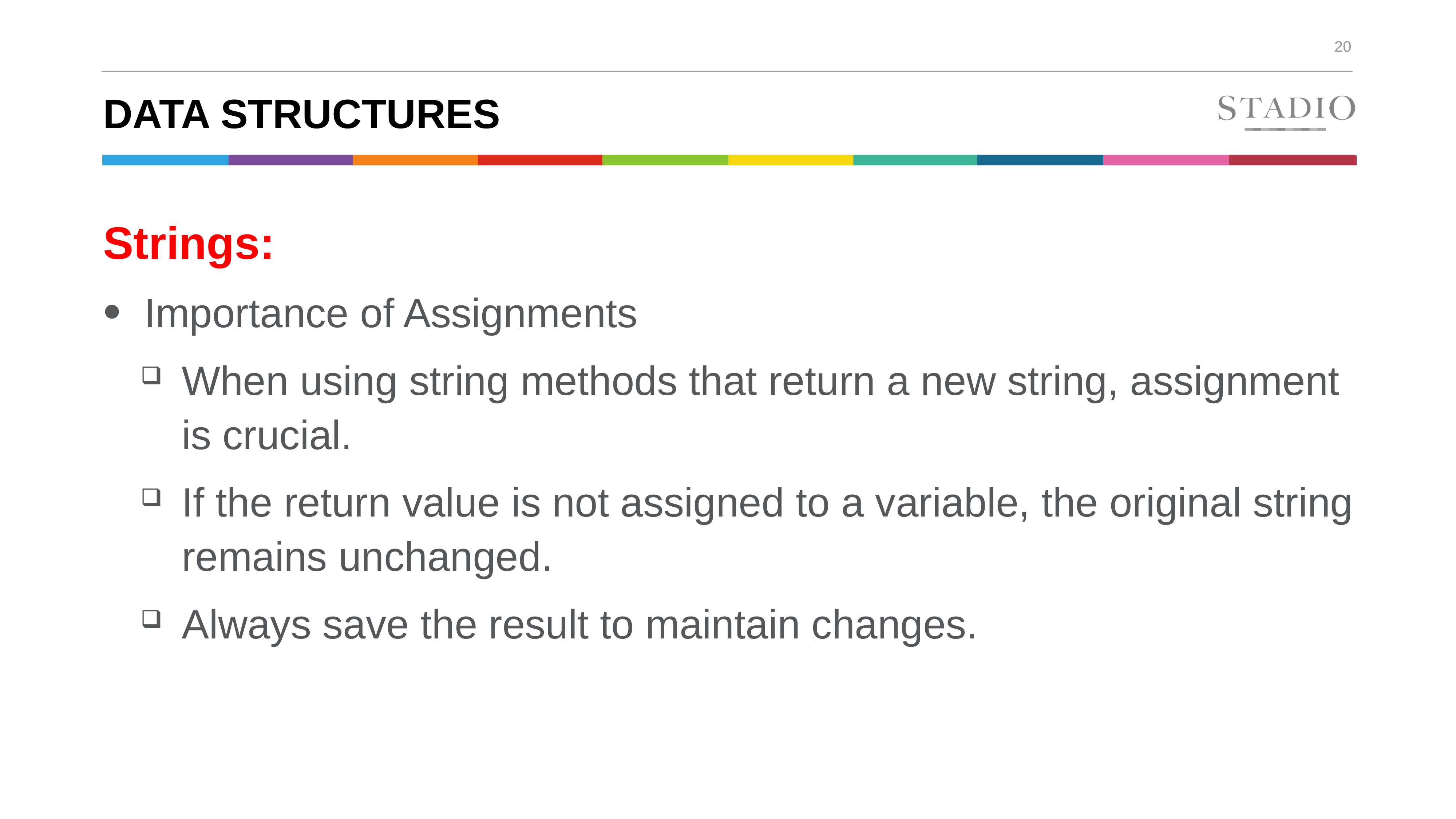

# Data structures

Strings:
Importance of Assignments
When using string methods that return a new string, assignment is crucial.
If the return value is not assigned to a variable, the original string remains unchanged.
Always save the result to maintain changes.